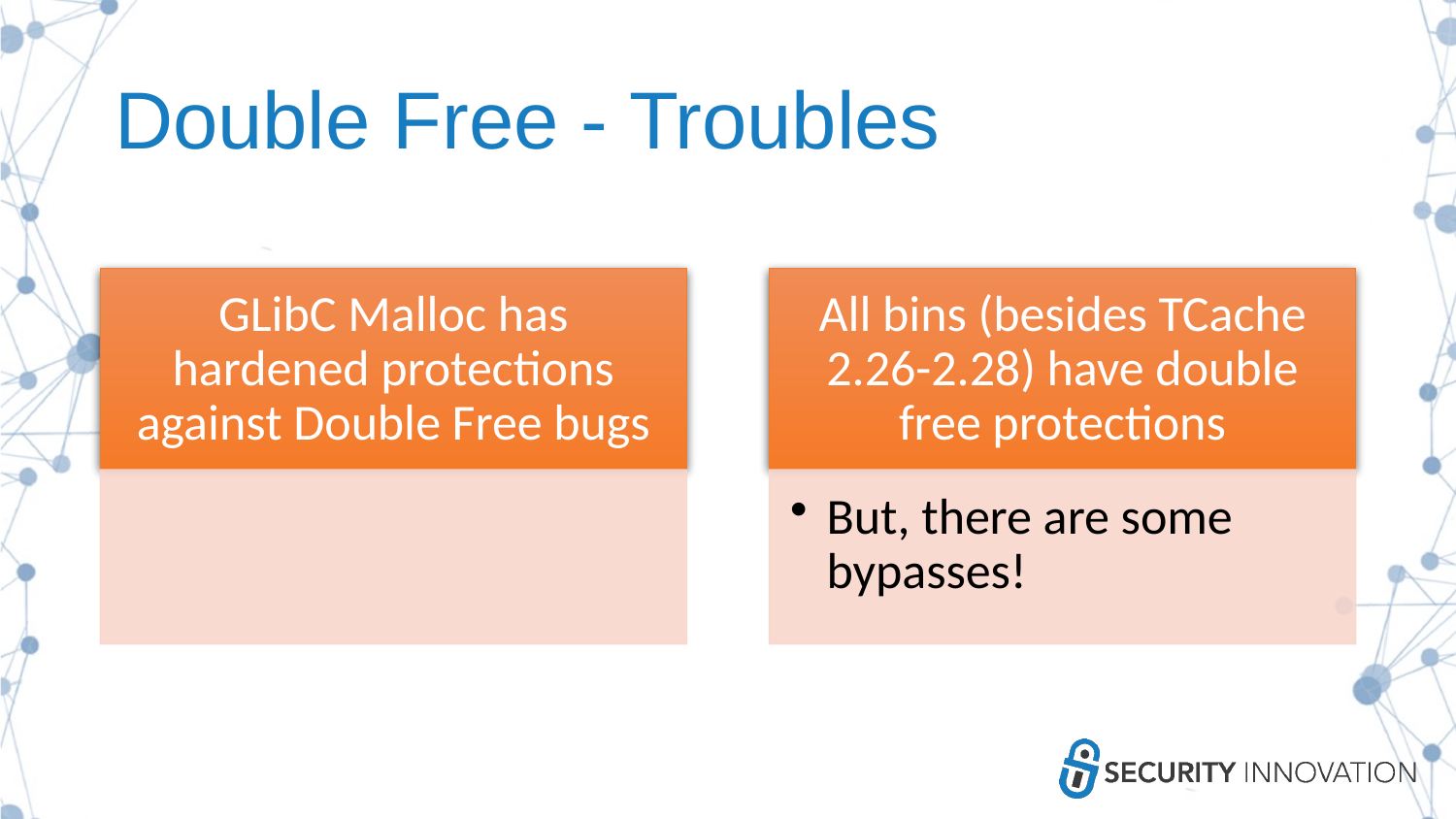

# Double Free - Troubles
GLibC Malloc has hardened protections against Double Free bugs
All bins (besides TCache 2.26-2.28) have double free protections
But, there are some bypasses!